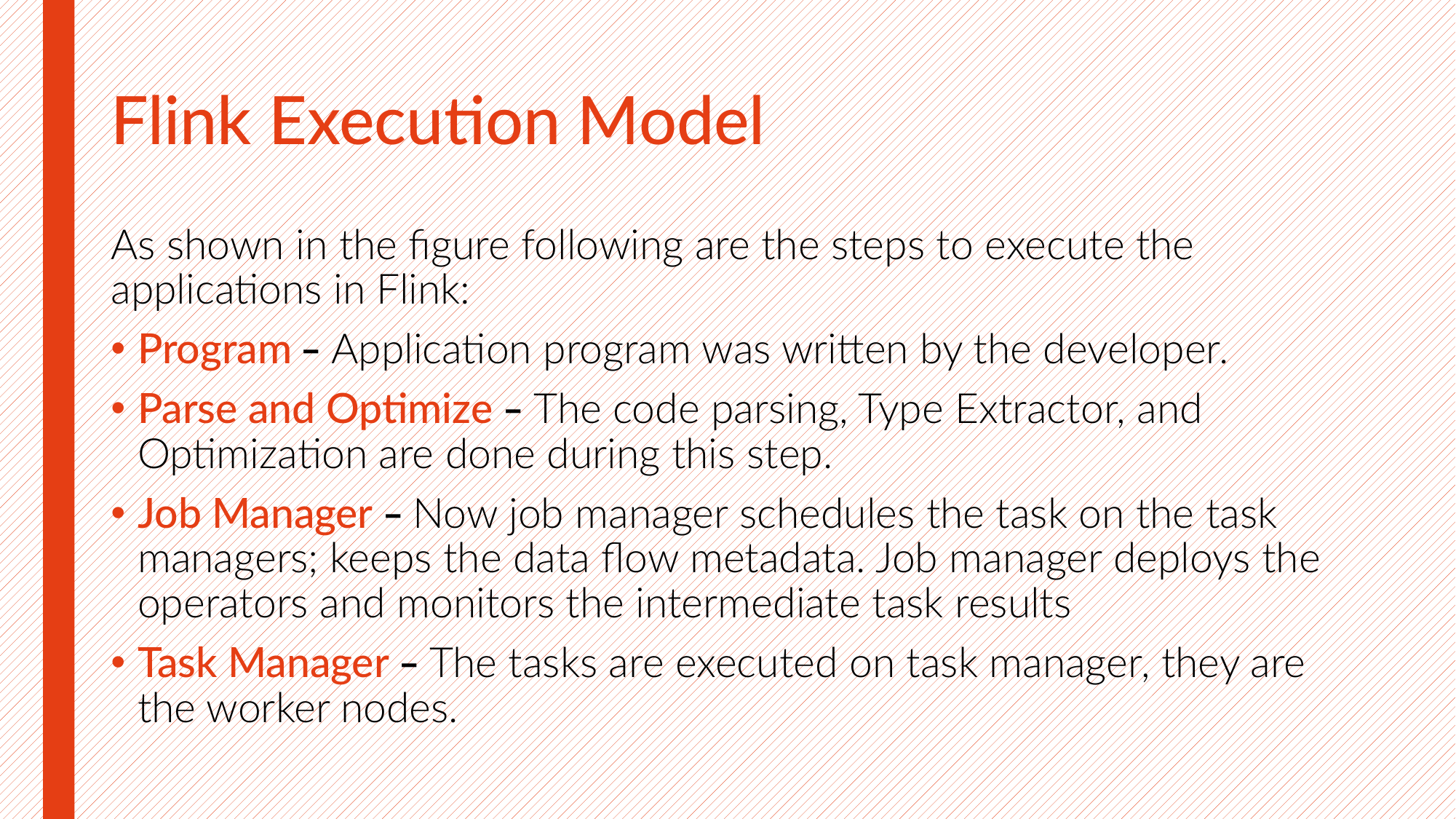

# Flink Execution Model
As shown in the figure following are the steps to execute the applications in Flink:
Program – Application program was written by the developer.
Parse and Optimize – The code parsing, Type Extractor, and Optimization are done during this step.
Job Manager – Now job manager schedules the task on the task managers; keeps the data flow metadata. Job manager deploys the operators and monitors the intermediate task results
Task Manager – The tasks are executed on task manager, they are the worker nodes.